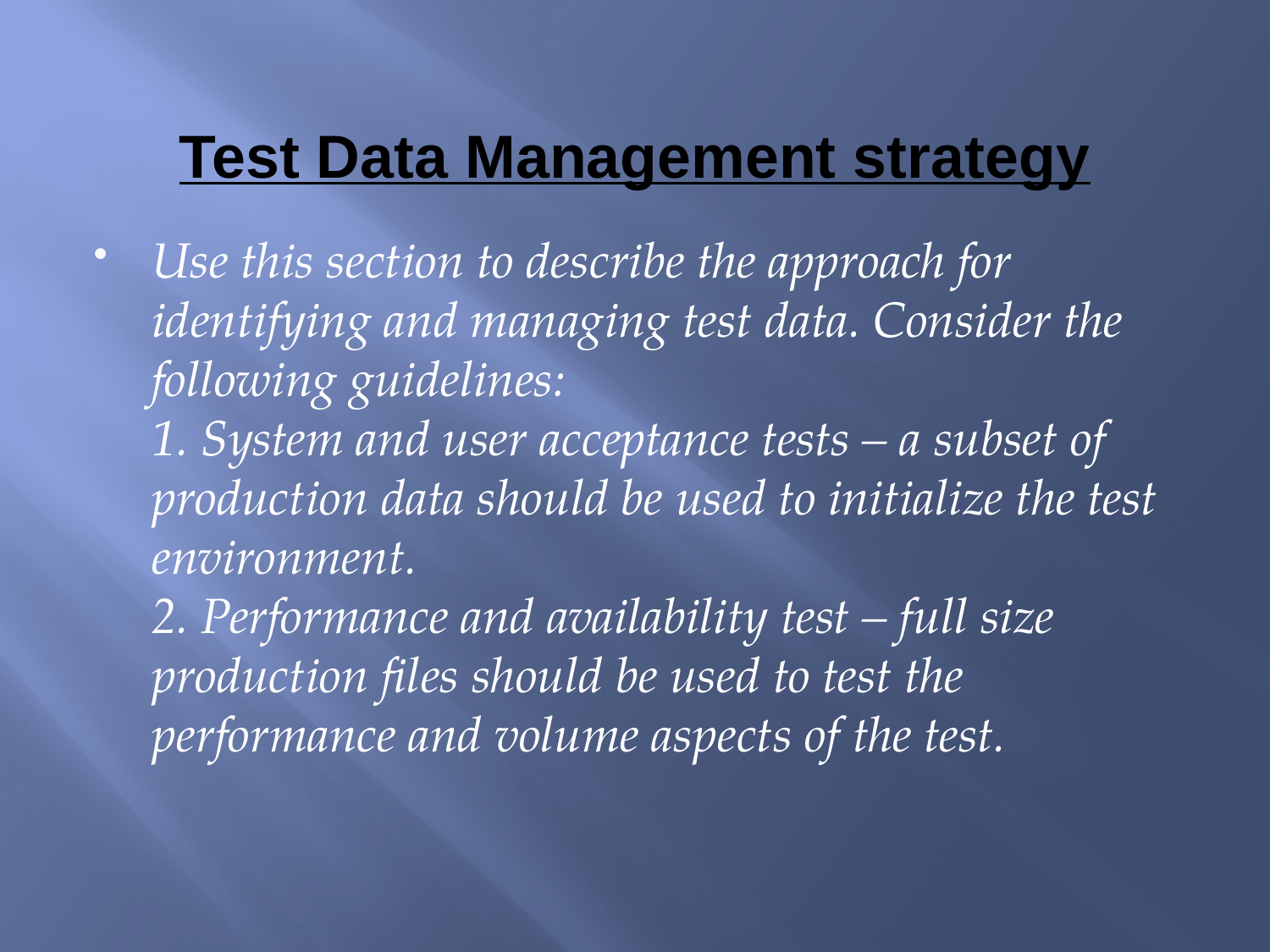

# Test Data Management strategy
Use this section to describe the approach for identifying and managing test data. Consider the following guidelines:
1. System and user acceptance tests – a subset of production data should be used to initialize the test environment.
2. Performance and availability test – full size production files should be used to test the performance and volume aspects of the test.